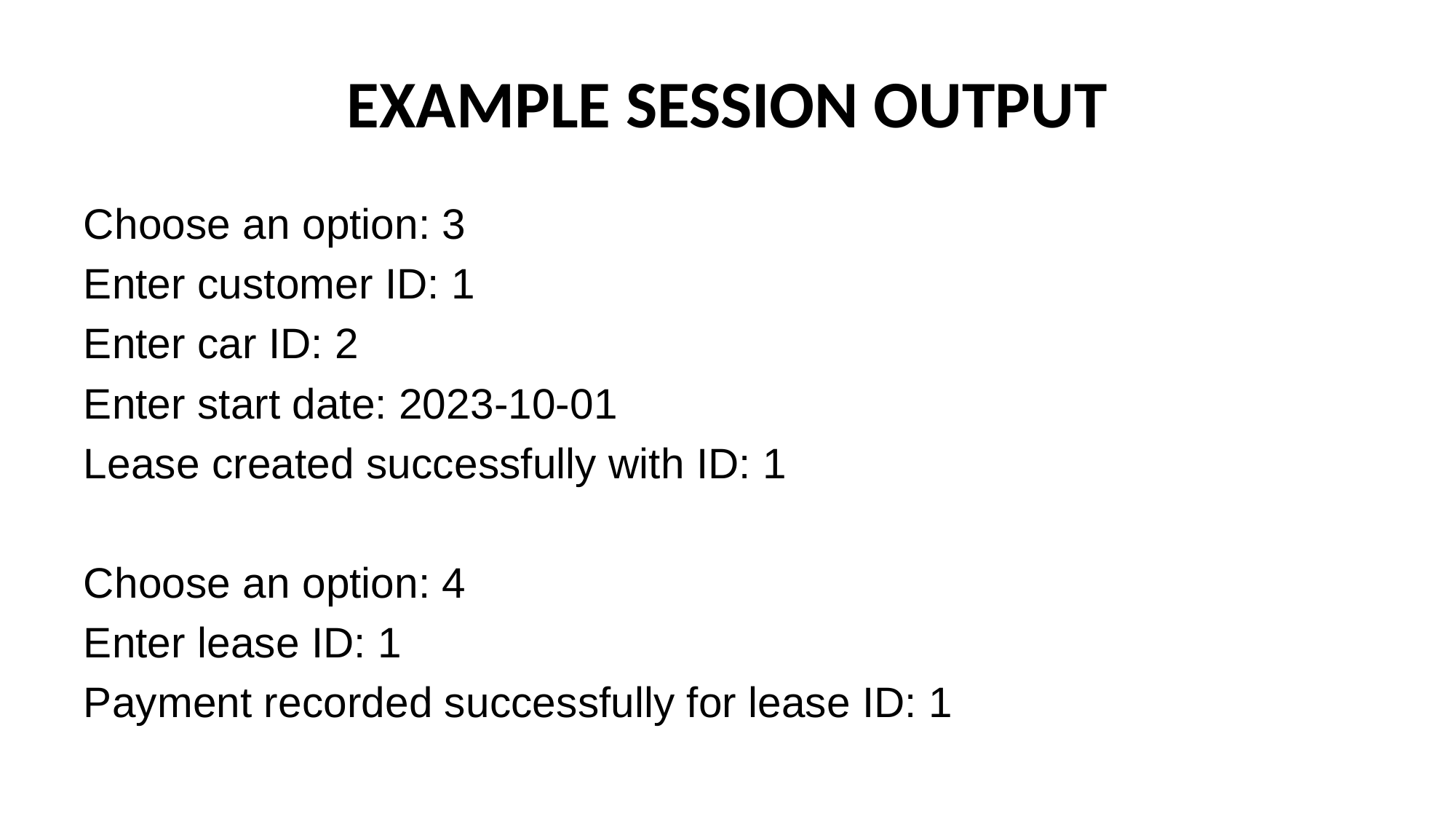

# EXAMPLE SESSION OUTPUT
Choose an option: 3
Enter customer ID: 1
Enter car ID: 2
Enter start date: 2023-10-01
Lease created successfully with ID: 1

Choose an option: 4
Enter lease ID: 1
Payment recorded successfully for lease ID: 1